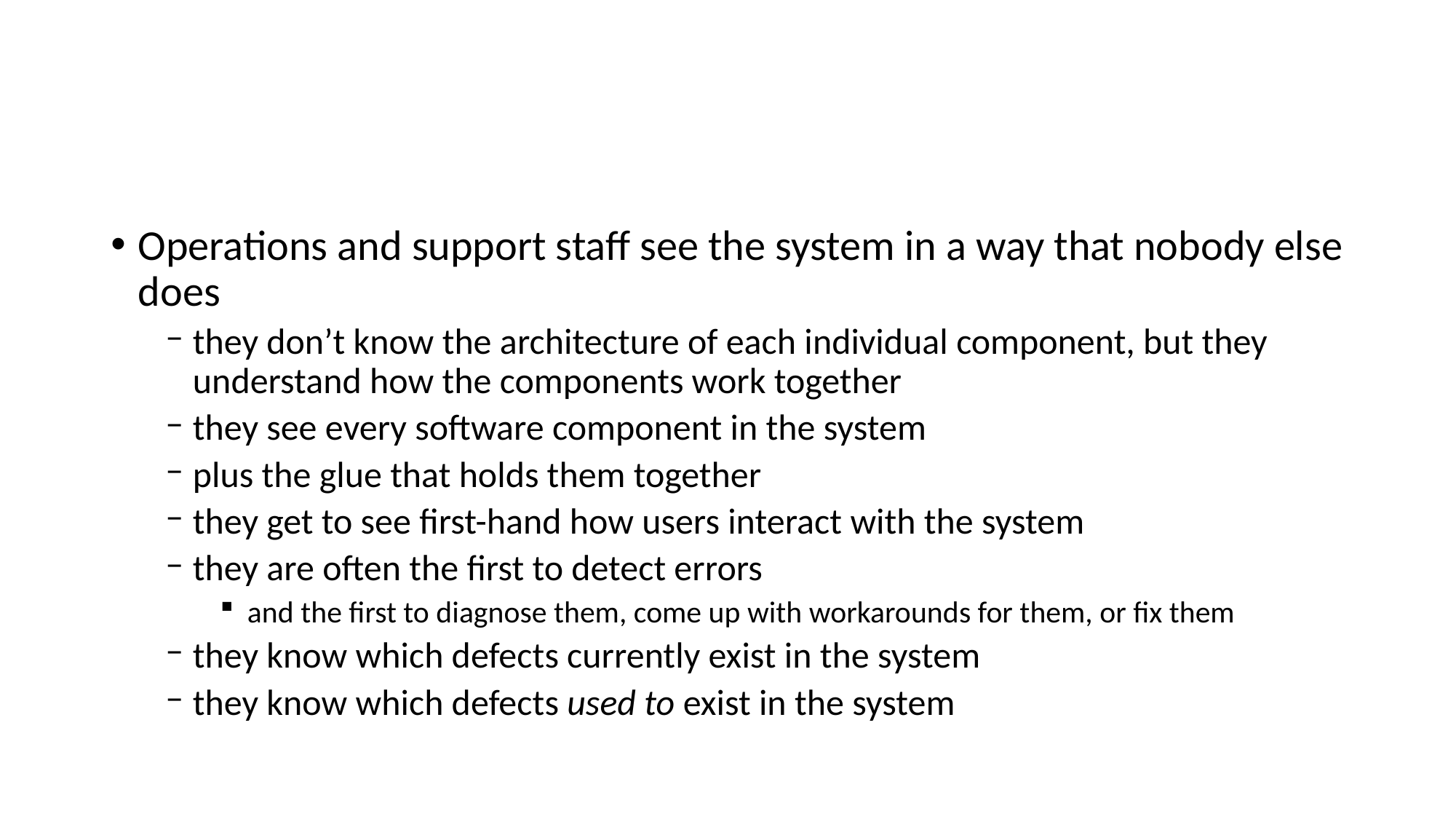

#
Operations and support staff see the system in a way that nobody else does
they don’t know the architecture of each individual component, but they understand how the components work together
they see every software component in the system
plus the glue that holds them together
they get to see first-hand how users interact with the system
they are often the first to detect errors
and the first to diagnose them, come up with workarounds for them, or fix them
they know which defects currently exist in the system
they know which defects used to exist in the system